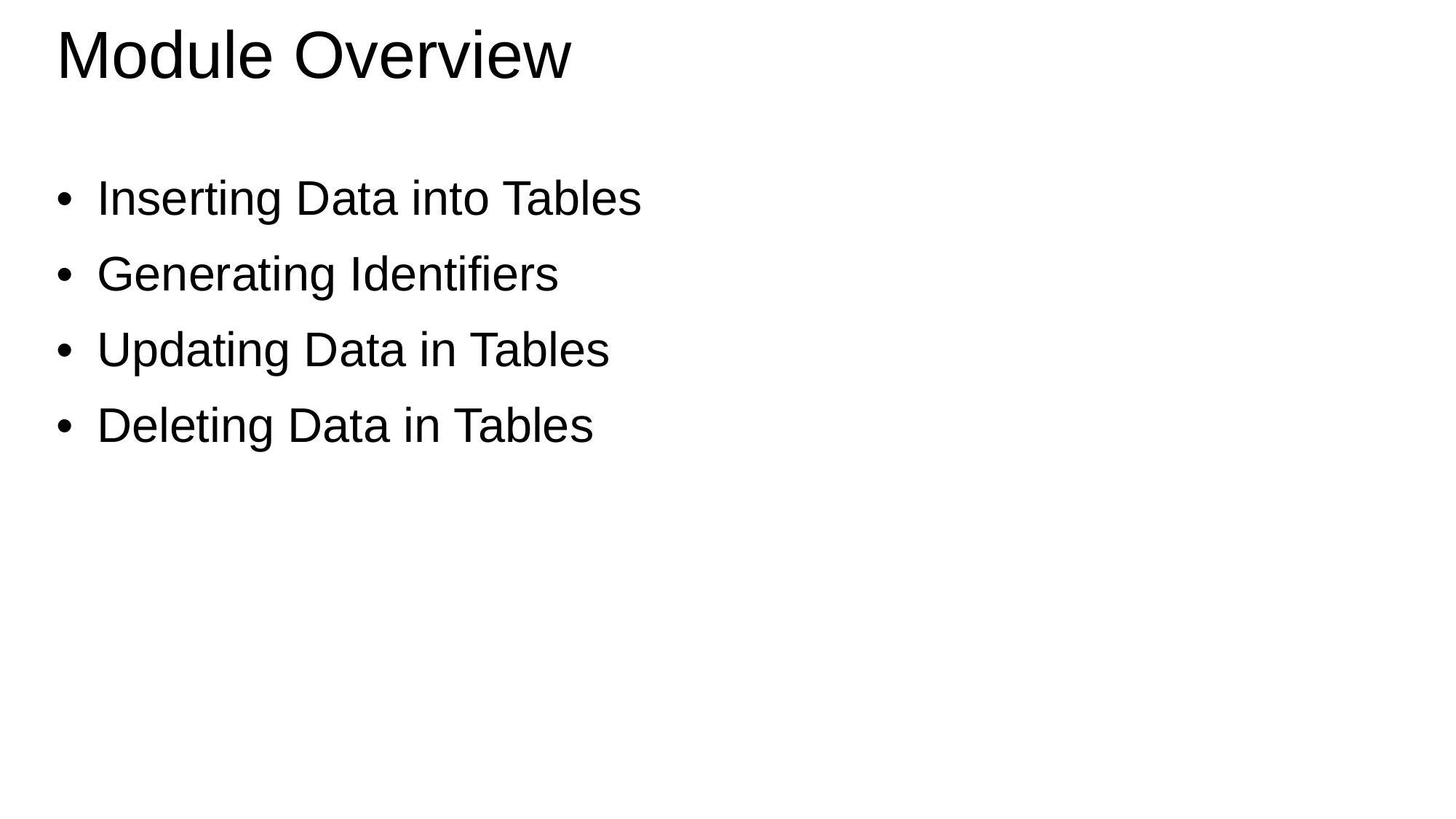

# Module Overview
Inserting Data into Tables
Generating Identifiers
Updating Data in Tables
Deleting Data in Tables